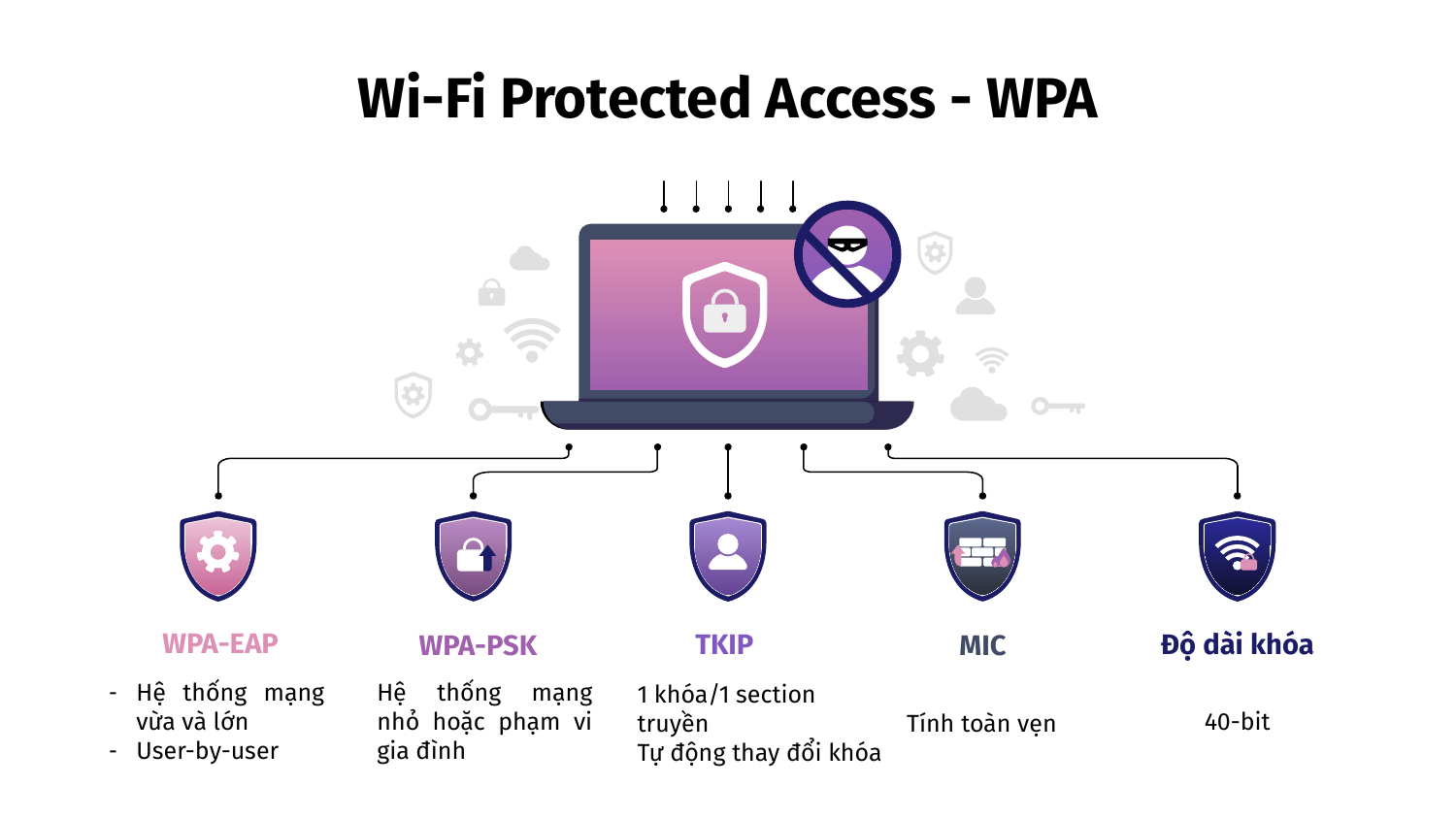

# Wi-Fi Protected Access - WPA

WPA-EAP
Hệ thống mạng vừa và lớn
User-by-user
TKIP
1 khóa/1 section truyền
Tự động thay đổi khóa

Độ dài khóa
40-bit
WPA-PSK
Hệ thống mạng nhỏ hoặc phạm vi gia đình
MIC
Tính toàn vẹn